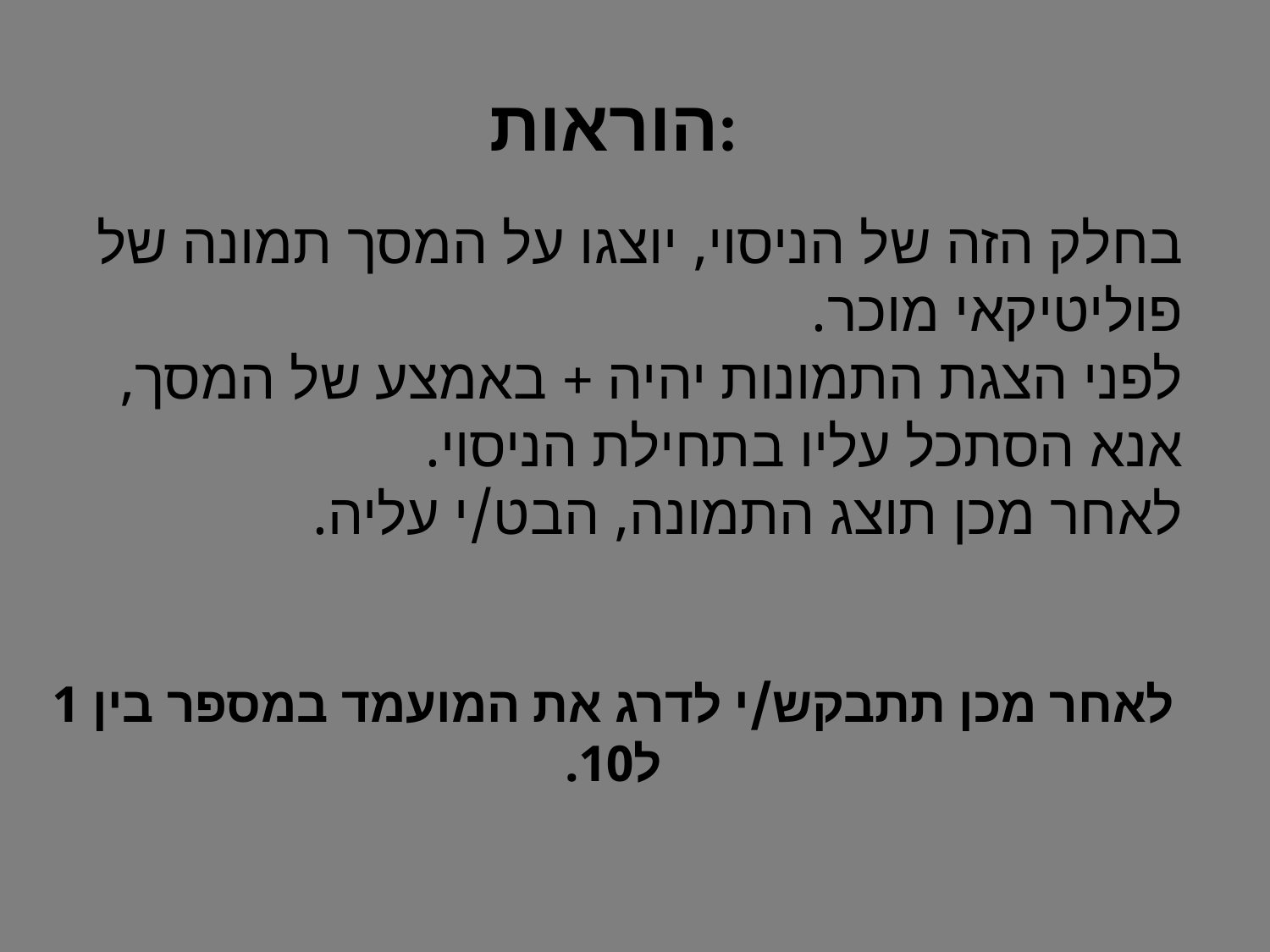

הוראות:

בחלק הזה של הניסוי, יוצגו על המסך תמונה של פוליטיקאי מוכר.
לפני הצגת התמונות יהיה + באמצע של המסך, אנא הסתכל עליו בתחילת הניסוי.
לאחר מכן תוצג התמונה, הבט/י עליה.

לאחר מכן תתבקש/י לדרג את המועמד במספר בין 1 ל10.